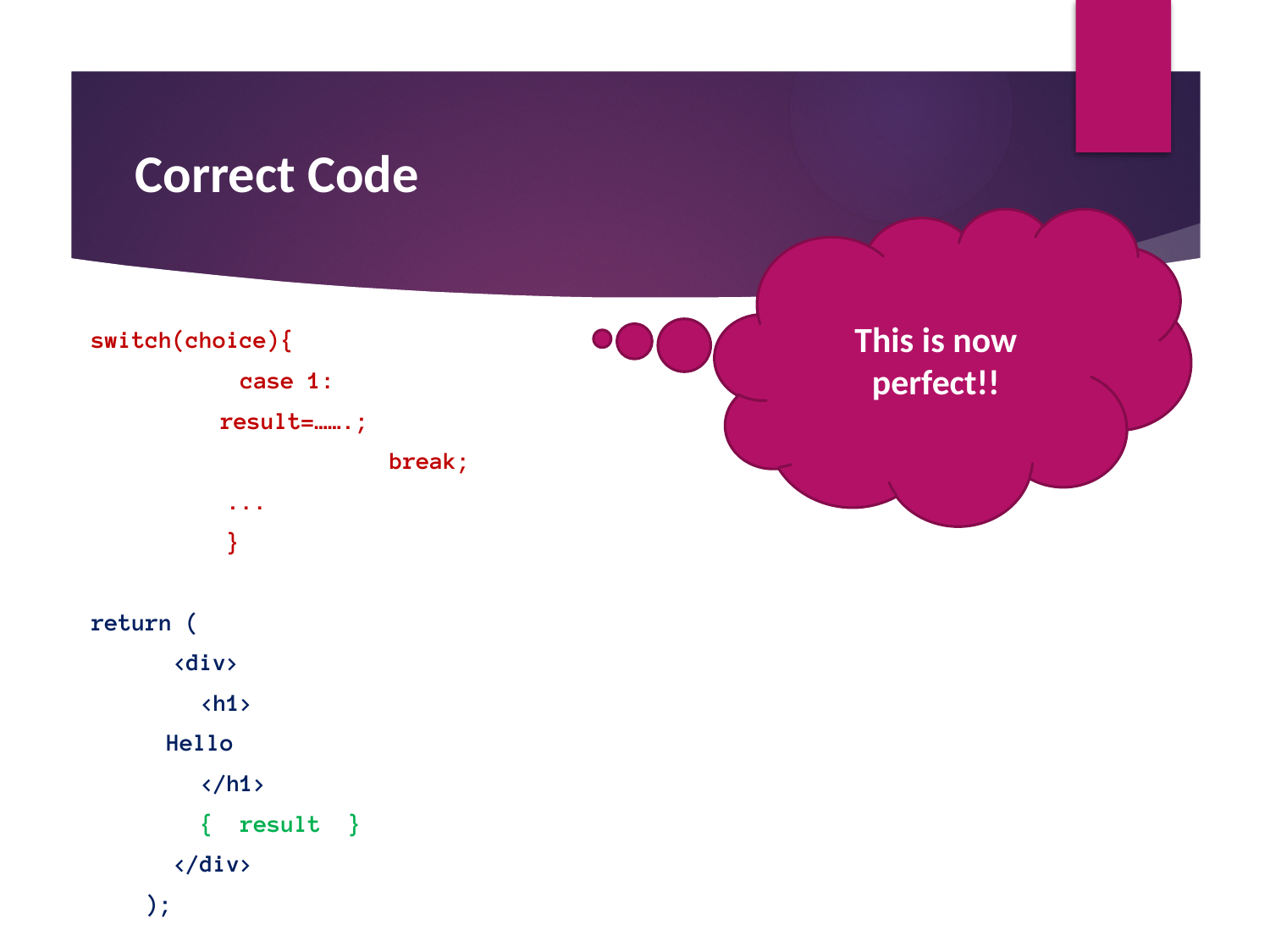

#

          Correct Code
This is now perfect!!
switch(choice){
           case 1:
	    result=…….;
                      break;
          ...
          }

return (
      <div>
        <h1>
	Hello
        </h1>
        {  result  }
      </div>
    );